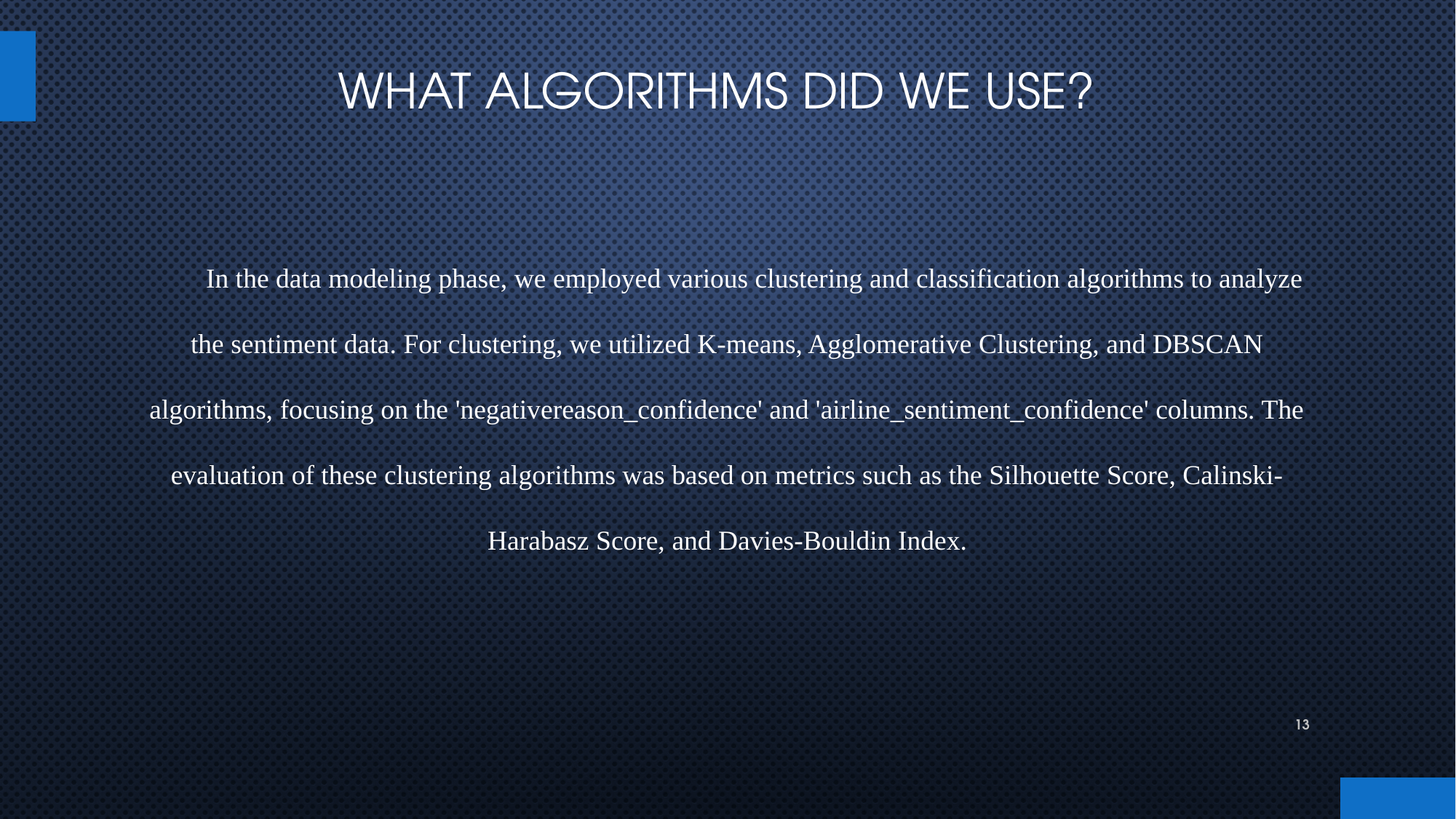

# What algorithms did we use?
In the data modeling phase, we employed various clustering and classification algorithms to analyze the sentiment data. For clustering, we utilized K-means, Agglomerative Clustering, and DBSCAN algorithms, focusing on the 'negativereason_confidence' and 'airline_sentiment_confidence' columns. The evaluation of these clustering algorithms was based on metrics such as the Silhouette Score, Calinski-Harabasz Score, and Davies-Bouldin Index.
13